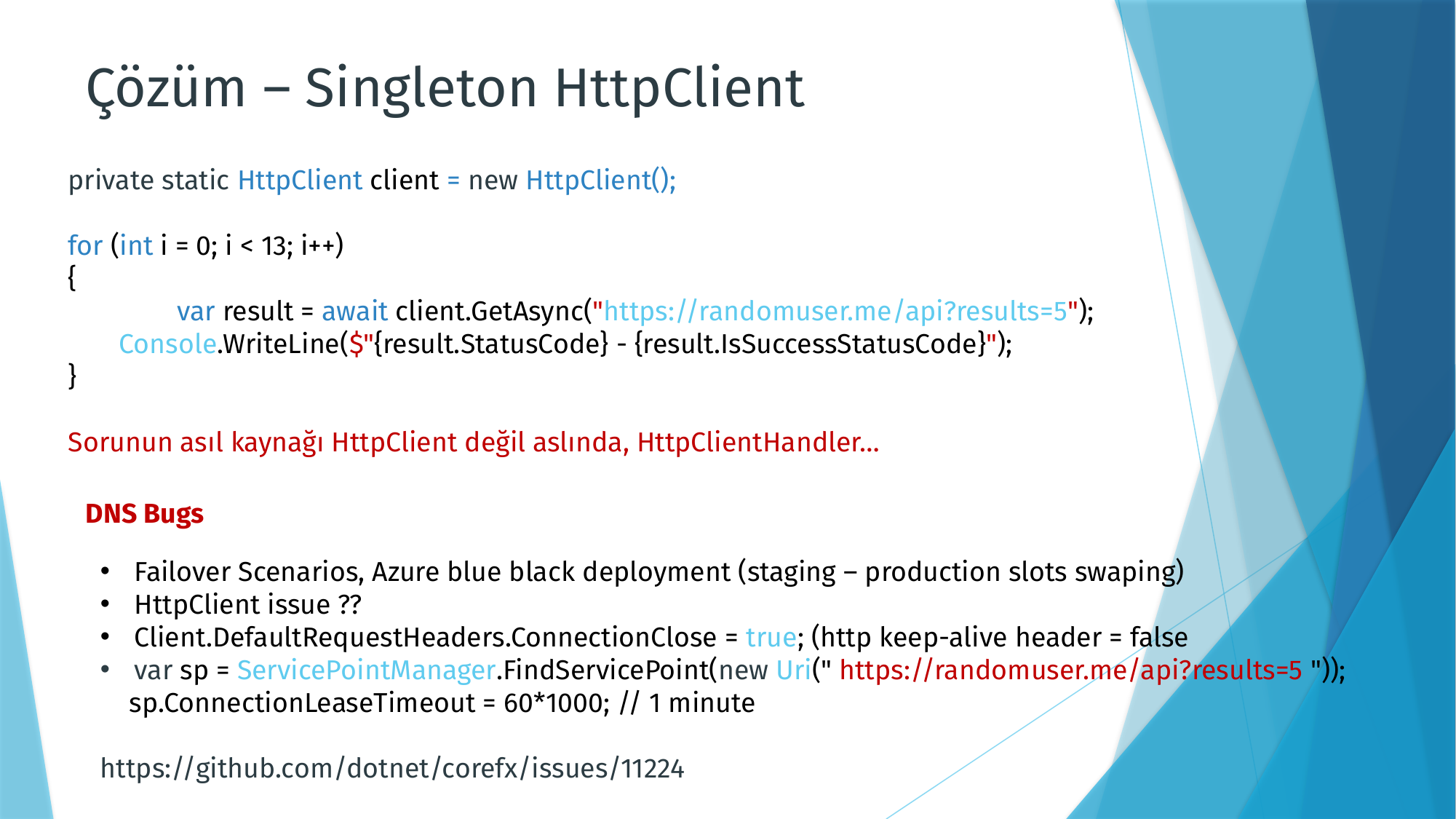

Çözüm – Singleton HttpClient
private static HttpClient client = new HttpClient();

for (int i = 0; i < 13; i++)
{
	var result = await client.GetAsync("https://randomuser.me/api?results=5");
       Console.WriteLine($"{result.StatusCode} - {result.IsSuccessStatusCode}");
}

Sorunun asıl kaynağı HttpClient değil aslında, HttpClientHandler…
DNS Bugs
Failover Scenarios, Azure blue black deployment (staging – production slots swaping)
HttpClient issue ??
Client.DefaultRequestHeaders.ConnectionClose = true; (http keep-alive header = false
var sp = ServicePointManager.FindServicePoint(new Uri(" https://randomuser.me/api?results=5 "));
    sp.ConnectionLeaseTimeout = 60*1000; // 1 minute

https://github.com/dotnet/corefx/issues/11224